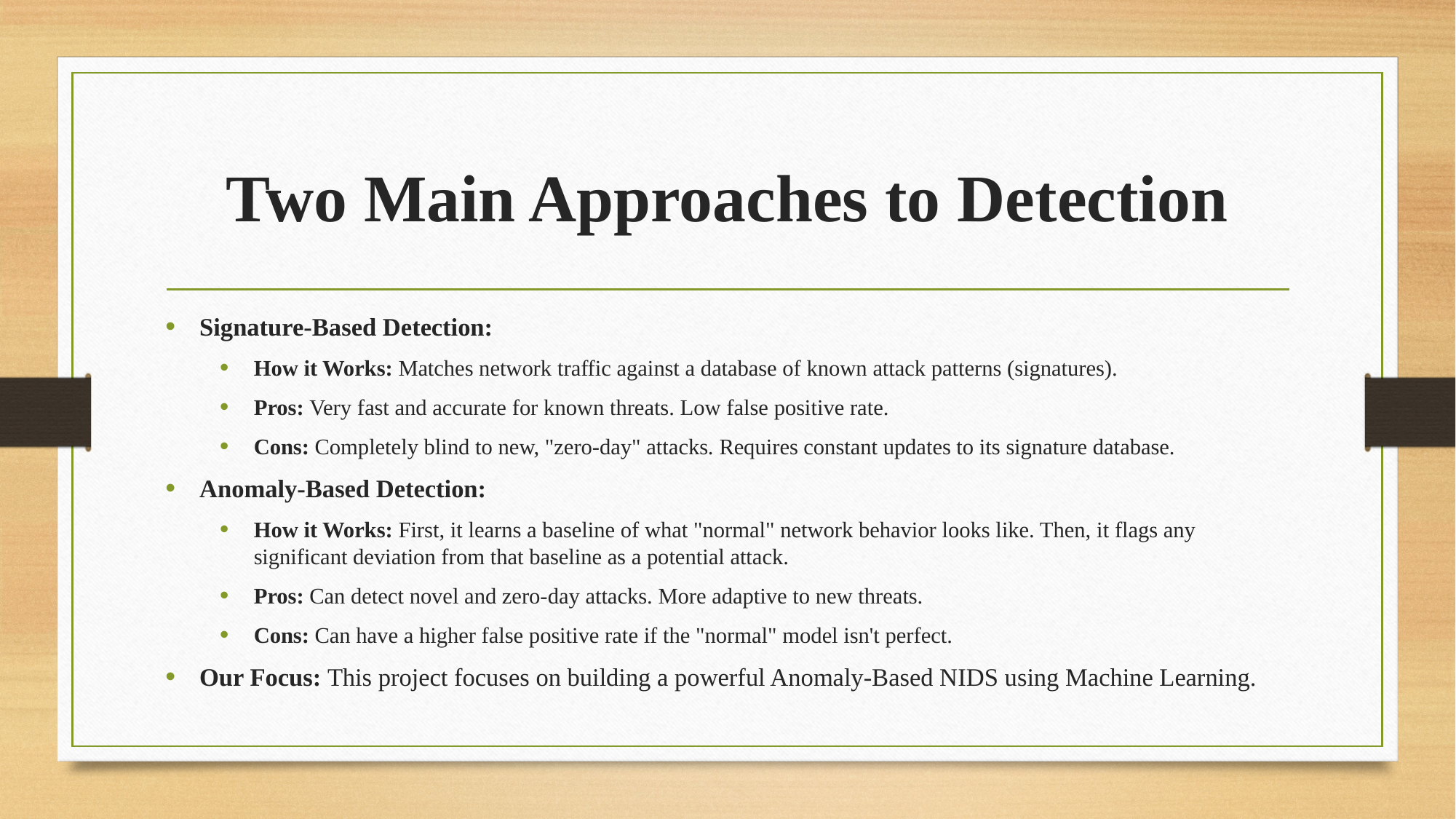

# Two Main Approaches to Detection
Signature-Based Detection:
How it Works: Matches network traffic against a database of known attack patterns (signatures).
Pros: Very fast and accurate for known threats. Low false positive rate.
Cons: Completely blind to new, "zero-day" attacks. Requires constant updates to its signature database.
Anomaly-Based Detection:
How it Works: First, it learns a baseline of what "normal" network behavior looks like. Then, it flags any significant deviation from that baseline as a potential attack.
Pros: Can detect novel and zero-day attacks. More adaptive to new threats.
Cons: Can have a higher false positive rate if the "normal" model isn't perfect.
Our Focus: This project focuses on building a powerful Anomaly-Based NIDS using Machine Learning.